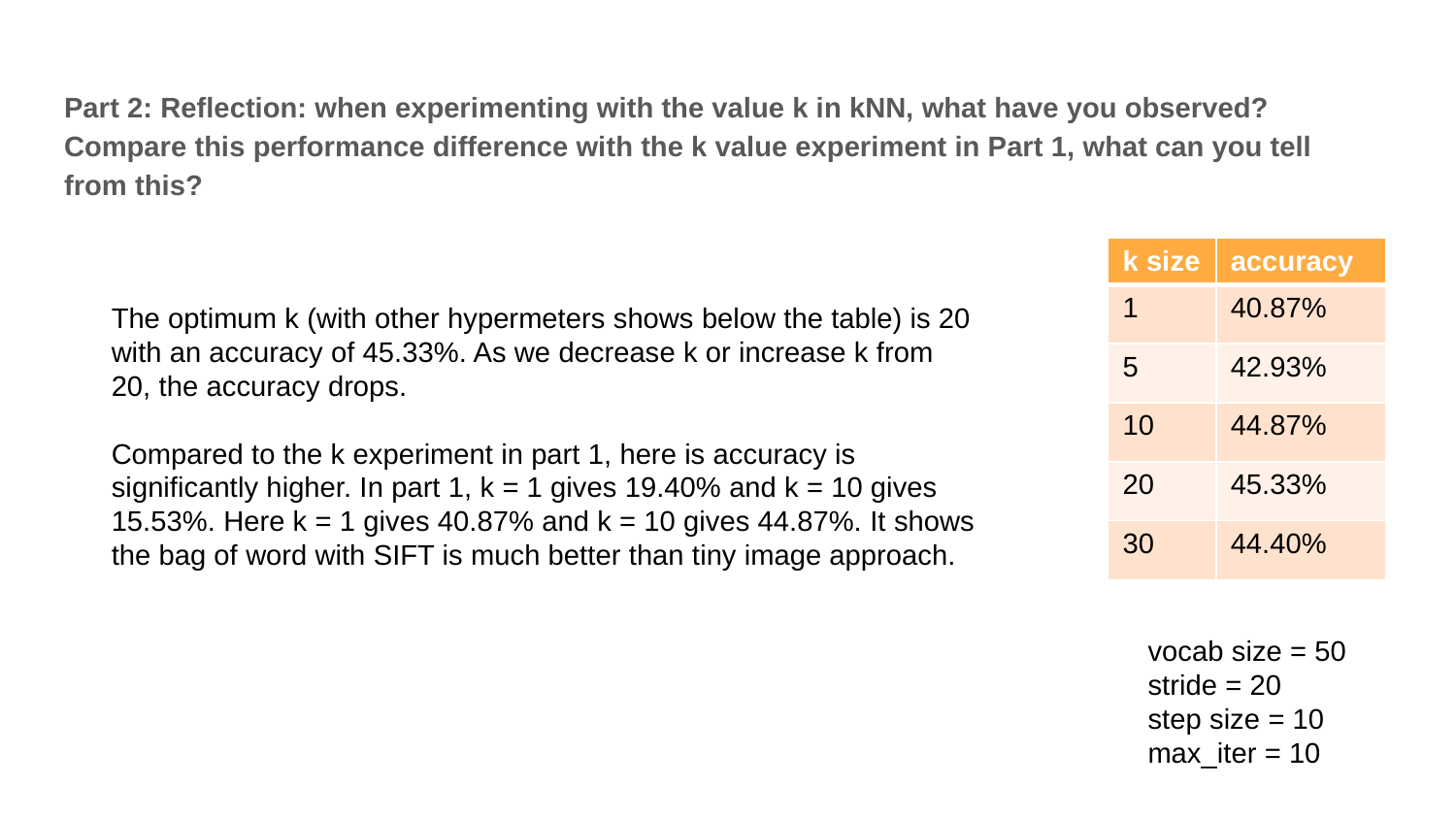

Part 2: Reflection: when experimenting with the value k in kNN, what have you observed? Compare this performance difference with the k value experiment in Part 1, what can you tell from this?

| k size | accuracy |
| --- | --- |
| 1 | 40.87% |
| 5 | 42.93% |
| 10 | 44.87% |
| 20 | 45.33% |
| 30 | 44.40% |
The optimum k (with other hypermeters shows below the table) is 20 with an accuracy of 45.33%. As we decrease k or increase k from 20, the accuracy drops.

Compared to the k experiment in part 1, here is accuracy is significantly higher. In part 1, k = 1 gives 19.40% and k = 10 gives 15.53%. Here k = 1 gives 40.87% and k = 10 gives 44.87%. It shows the bag of word with SIFT is much better than tiny image approach.
vocab size = 50
stride = 20
step size = 10
max_iter = 10